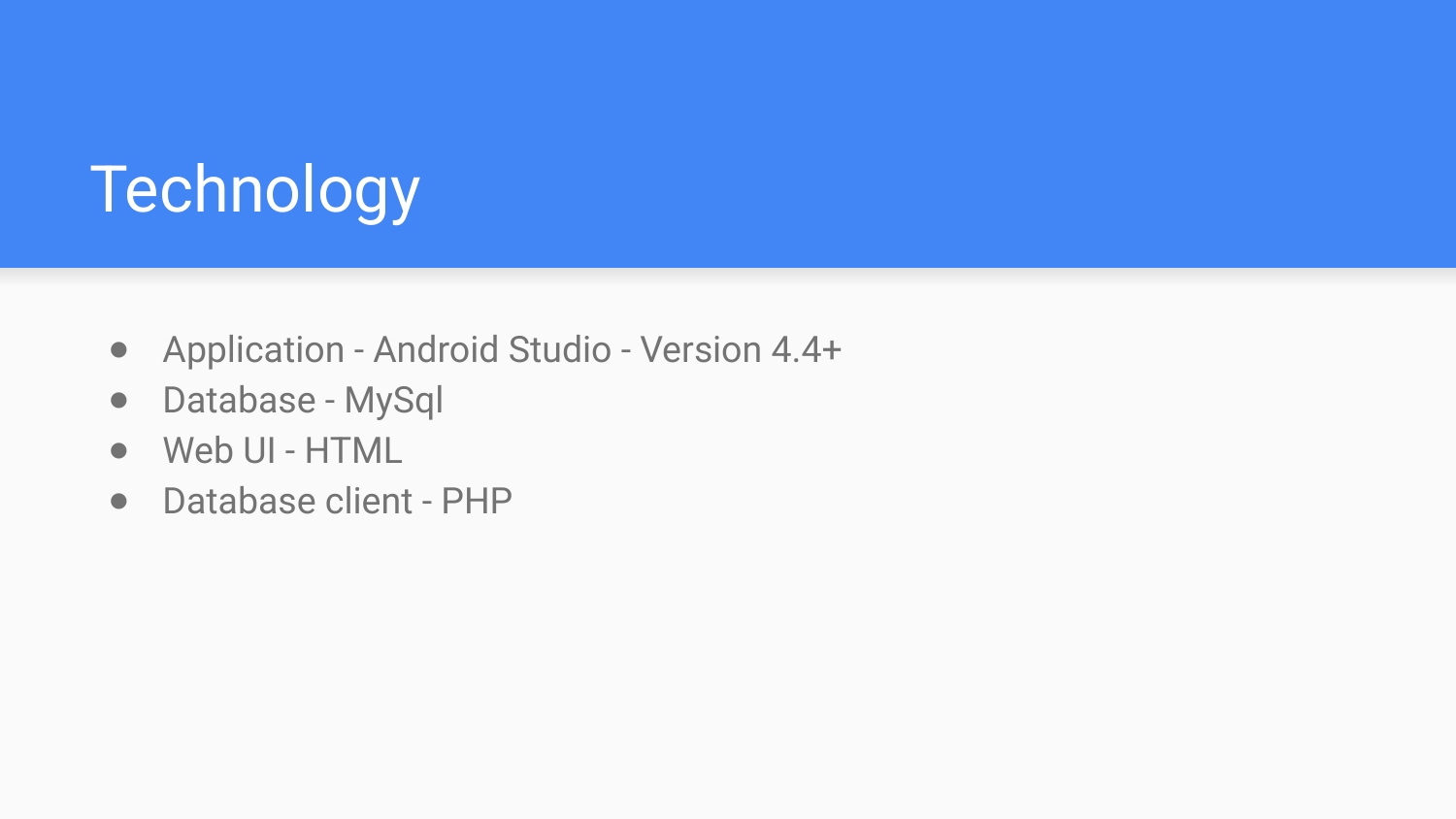

# Technology
Application - Android Studio - Version 4.4+
Database - MySql
Web UI - HTML
Database client - PHP